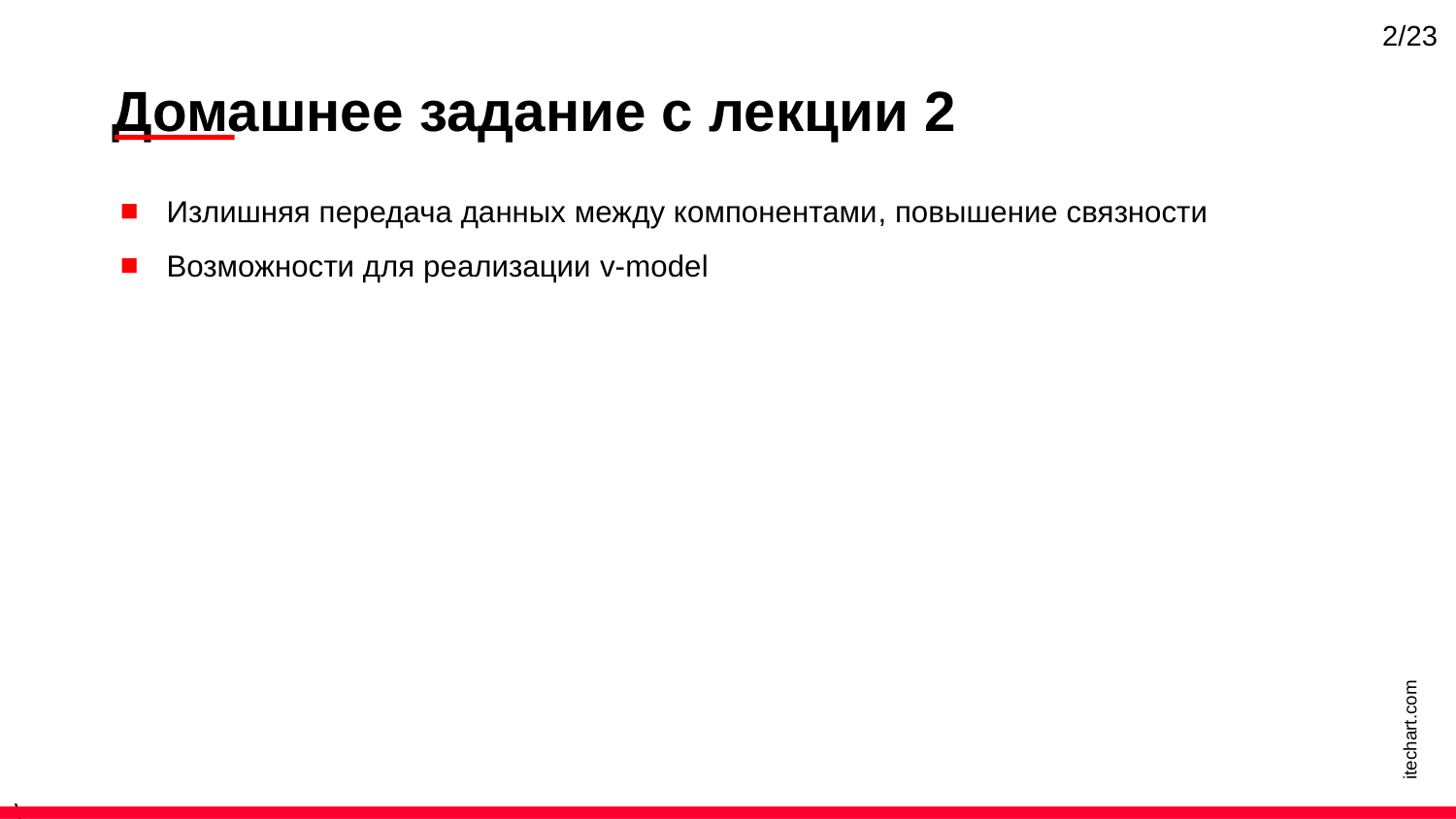

2/23
Домашнее задание с лекции 2

Излишняя передача данных между компонентами, повышение связности
Возможности для реализации v-model
itechart.com